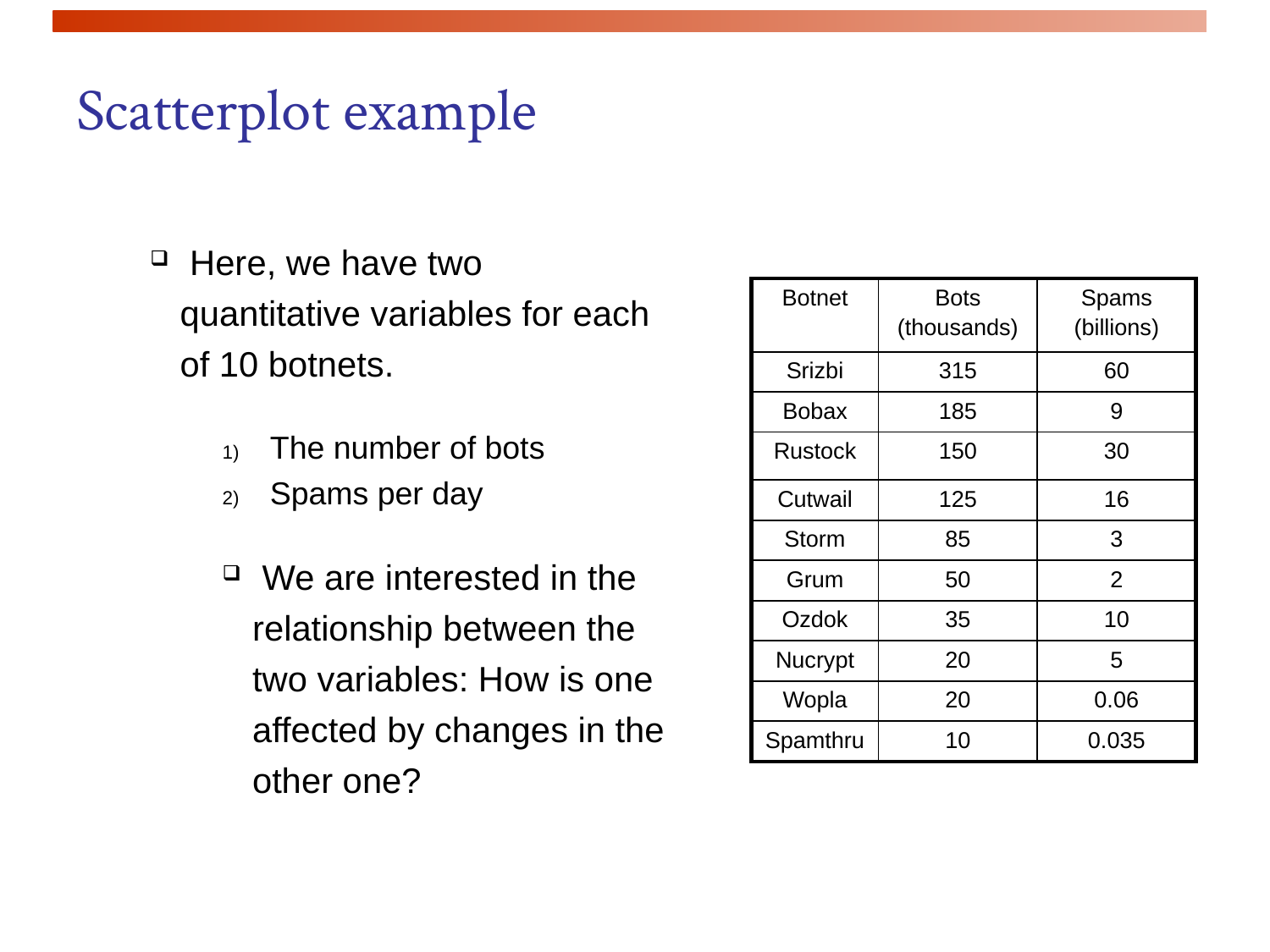

# Scatterplot example
 Here, we have two quantitative variables for each of 10 botnets.

The number of bots
Spams per day

 We are interested in the relationship between the two variables: How is one affected by changes in the other one?
| Botnet | Bots (thousands) | Spams (billions) |
| --- | --- | --- |
| Srizbi | 315 | 60 |
| Bobax | 185 | 9 |
| Rustock | 150 | 30 |
| Cutwail | 125 | 16 |
| Storm | 85 | 3 |
| Grum | 50 | 2 |
| Ozdok | 35 | 10 |
| Nucrypt | 20 | 5 |
| Wopla | 20 | 0.06 |
| Spamthru | 10 | 0.035 |